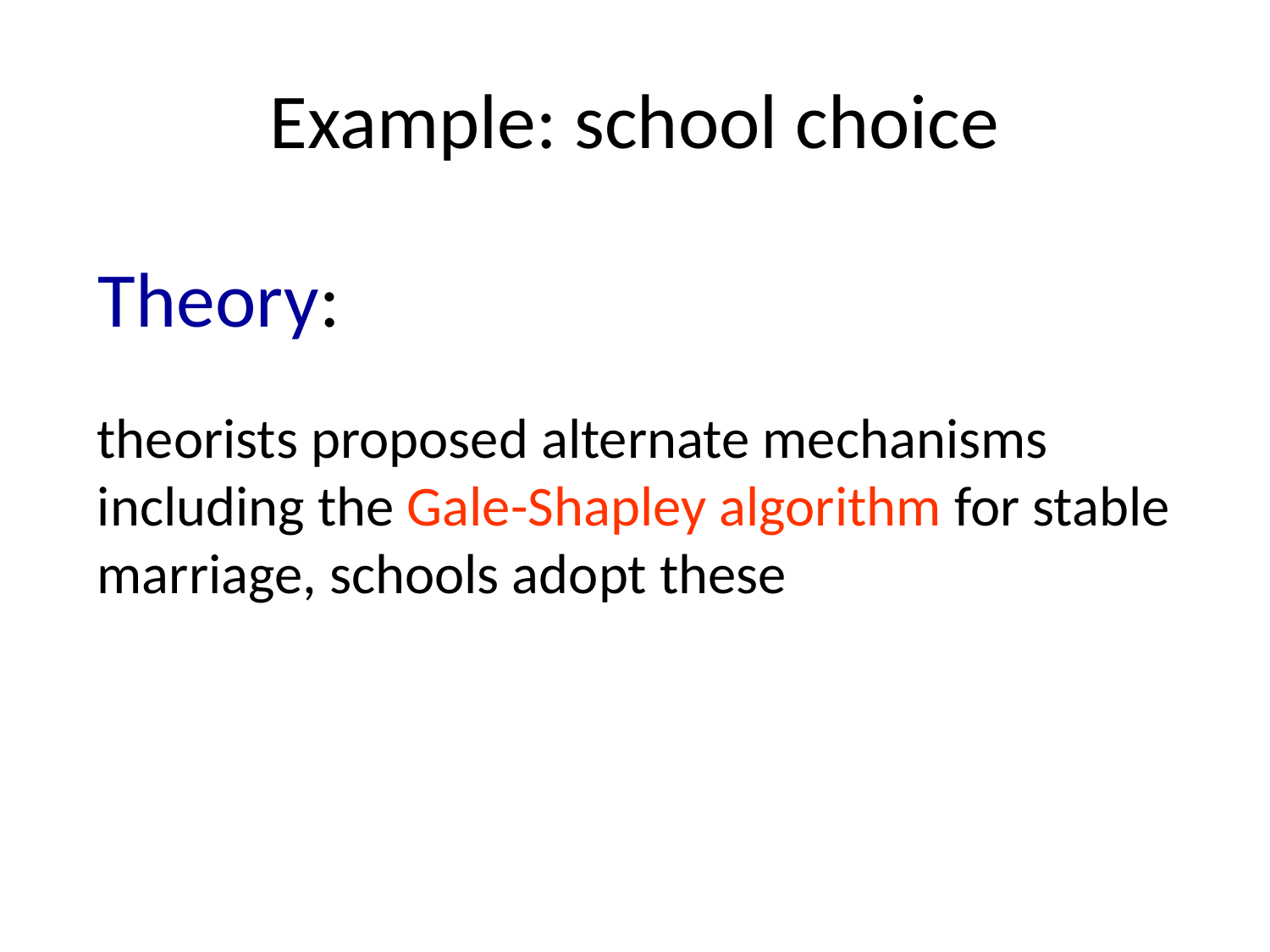

# Example: school choice
Theory:
theorists proposed alternate mechanisms including the Gale-Shapley algorithm for stable marriage, schools adopt these